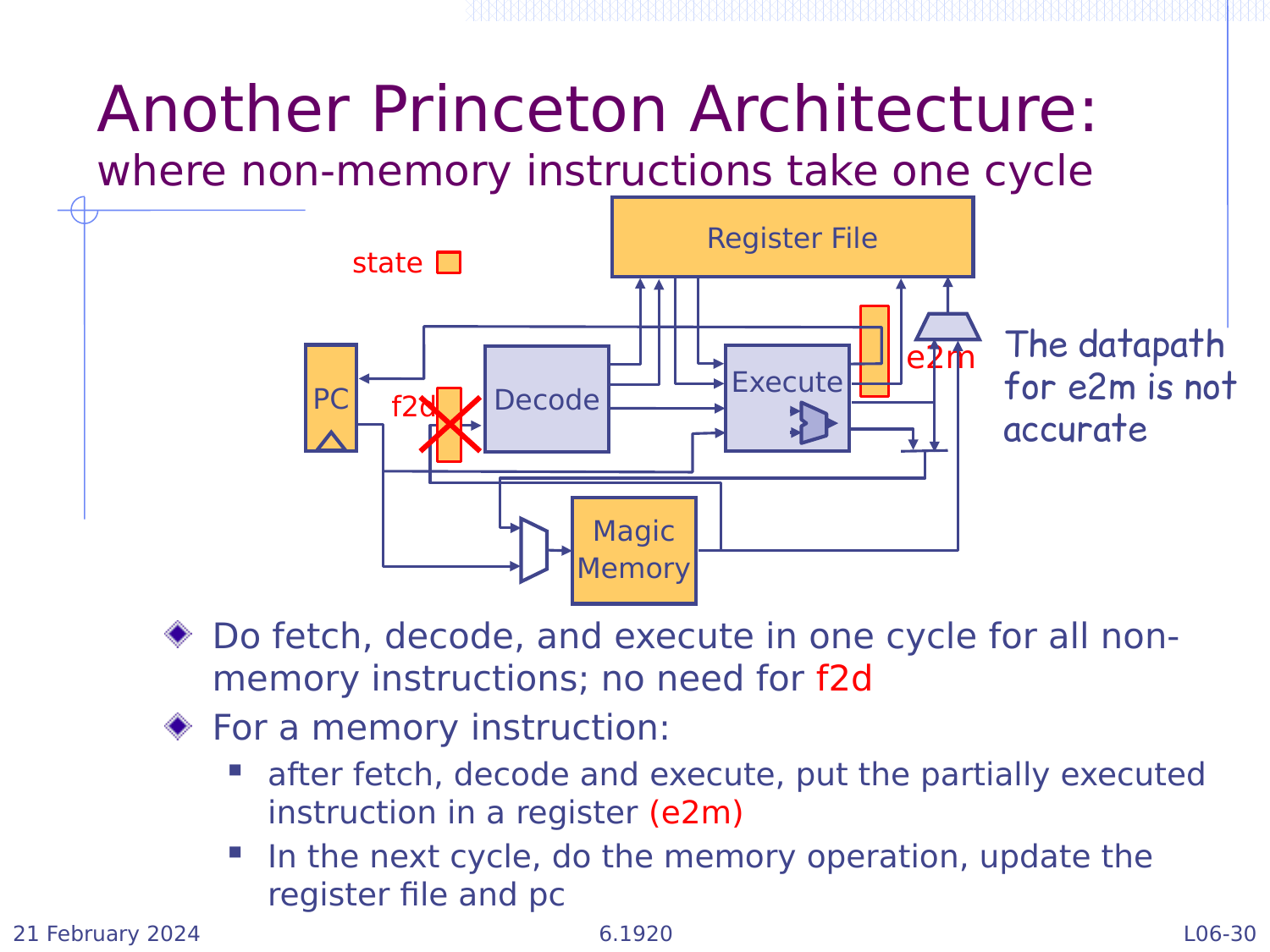

# Another Princeton Architecture: where non-memory instructions take one cycle
Register File
state

PC
Execute

Decode
f2d

Magic
Memory

e2m
The datapath for e2m is not accurate
Do fetch, decode, and execute in one cycle for all non-memory instructions; no need for f2d
For a memory instruction:
after fetch, decode and execute, put the partially executed instruction in a register (e2m)
In the next cycle, do the memory operation, update the register file and pc
21 February 2024
6.1920
L06-30